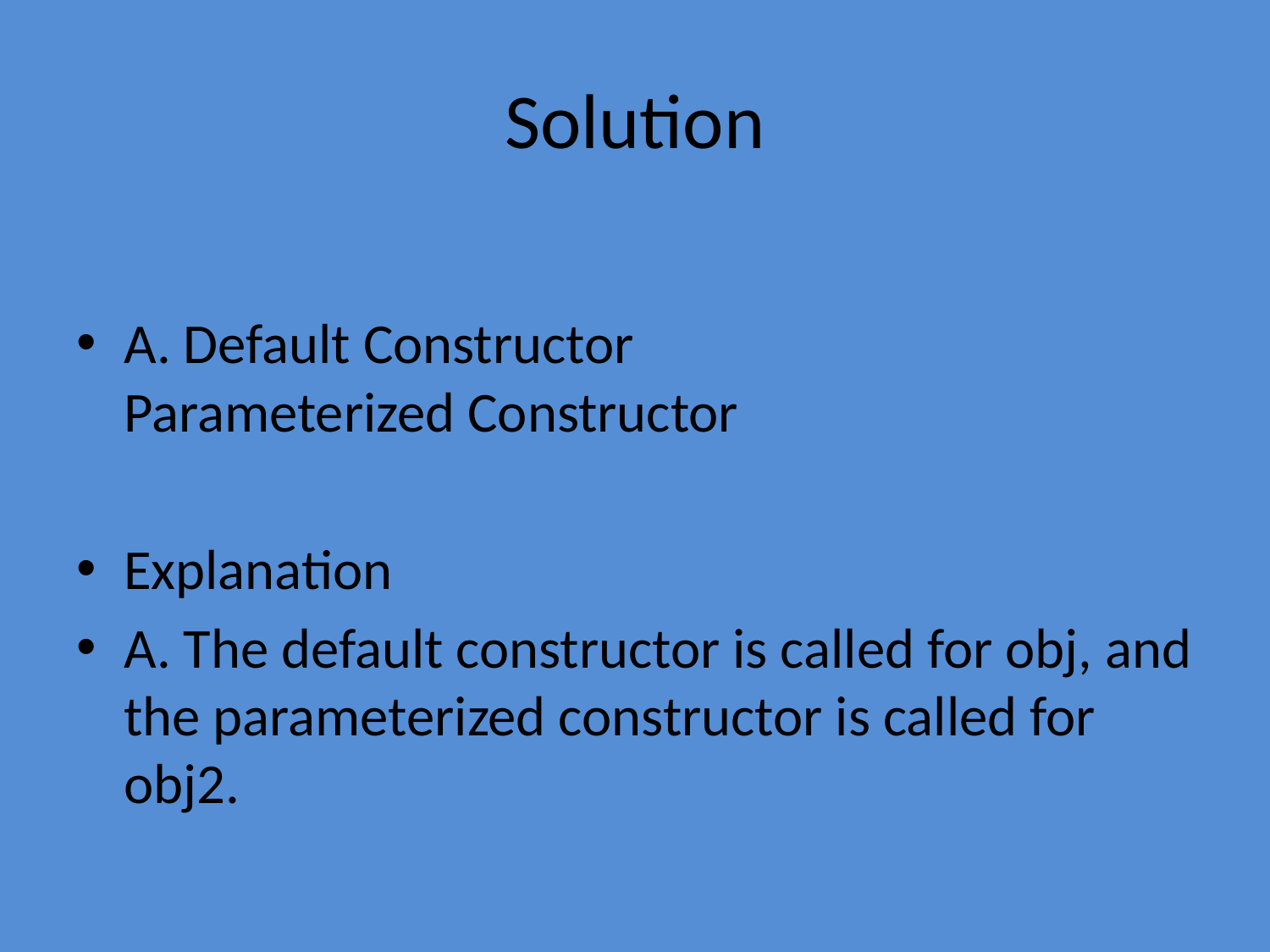

# Solution

A. Default Constructor
Parameterized Constructor

Explanation
A. The default constructor is called for obj, and the parameterized constructor is called for obj2.